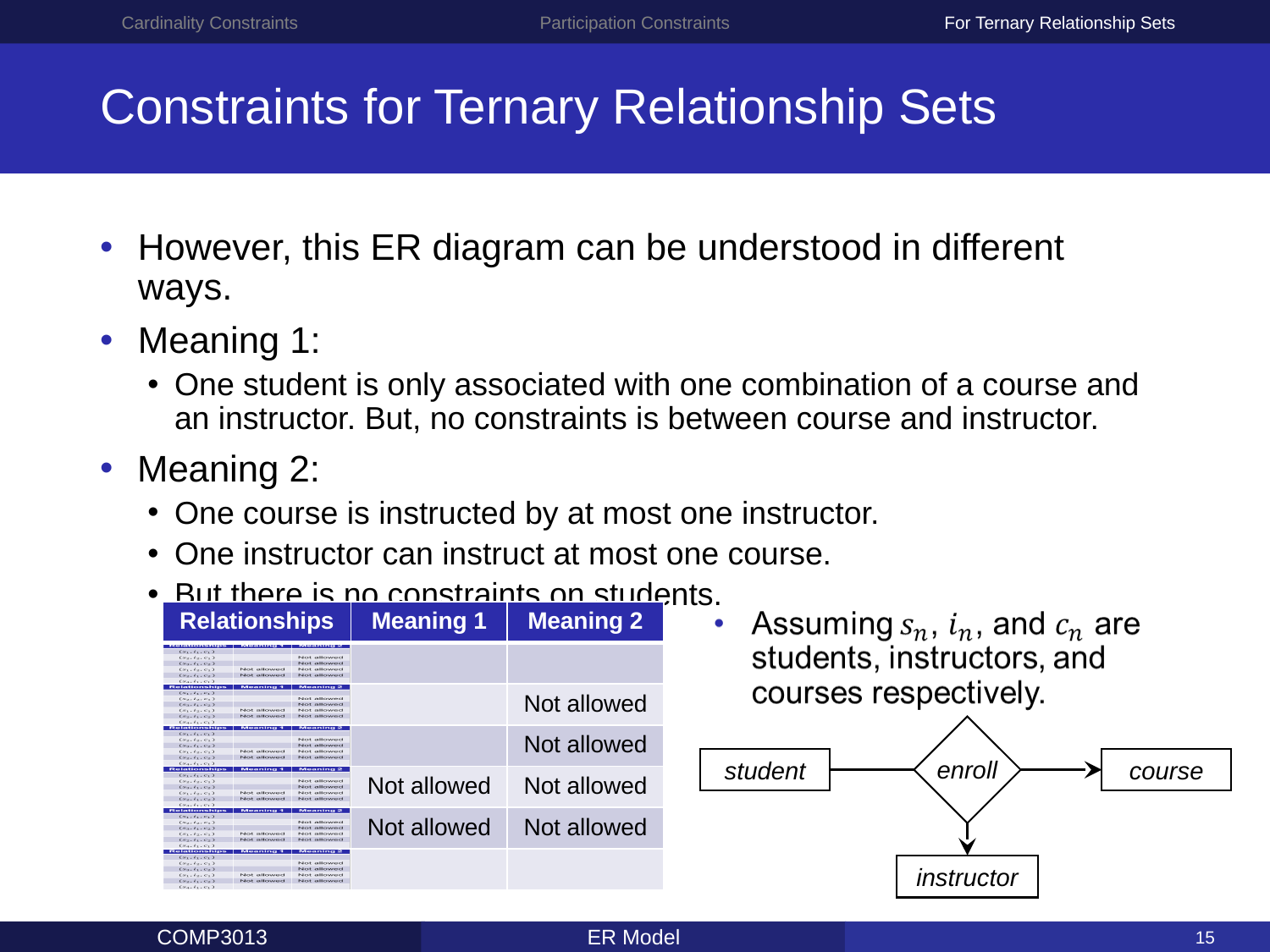

Cardinality Constraints
Participation Constraints
For Ternary Relationship Sets
# Constraints for Ternary Relationship Sets
However, this ER diagram can be understood in different ways.
Meaning 1:
One student is only associated with one combination of a course and an instructor. But, no constraints is between course and instructor.
Meaning 2:
One course is instructed by at most one instructor.
One instructor can instruct at most one course.
But there is no constraints on students.

| Relationships | Meaning 1 | Meaning 2 |
| --- | --- | --- |
|  |  |  |
|  |  | Not allowed |
|  |  | Not allowed |
|  | Not allowed | Not allowed |
|  | Not allowed | Not allowed |
|  |  |  |

enroll
student
course
instructor